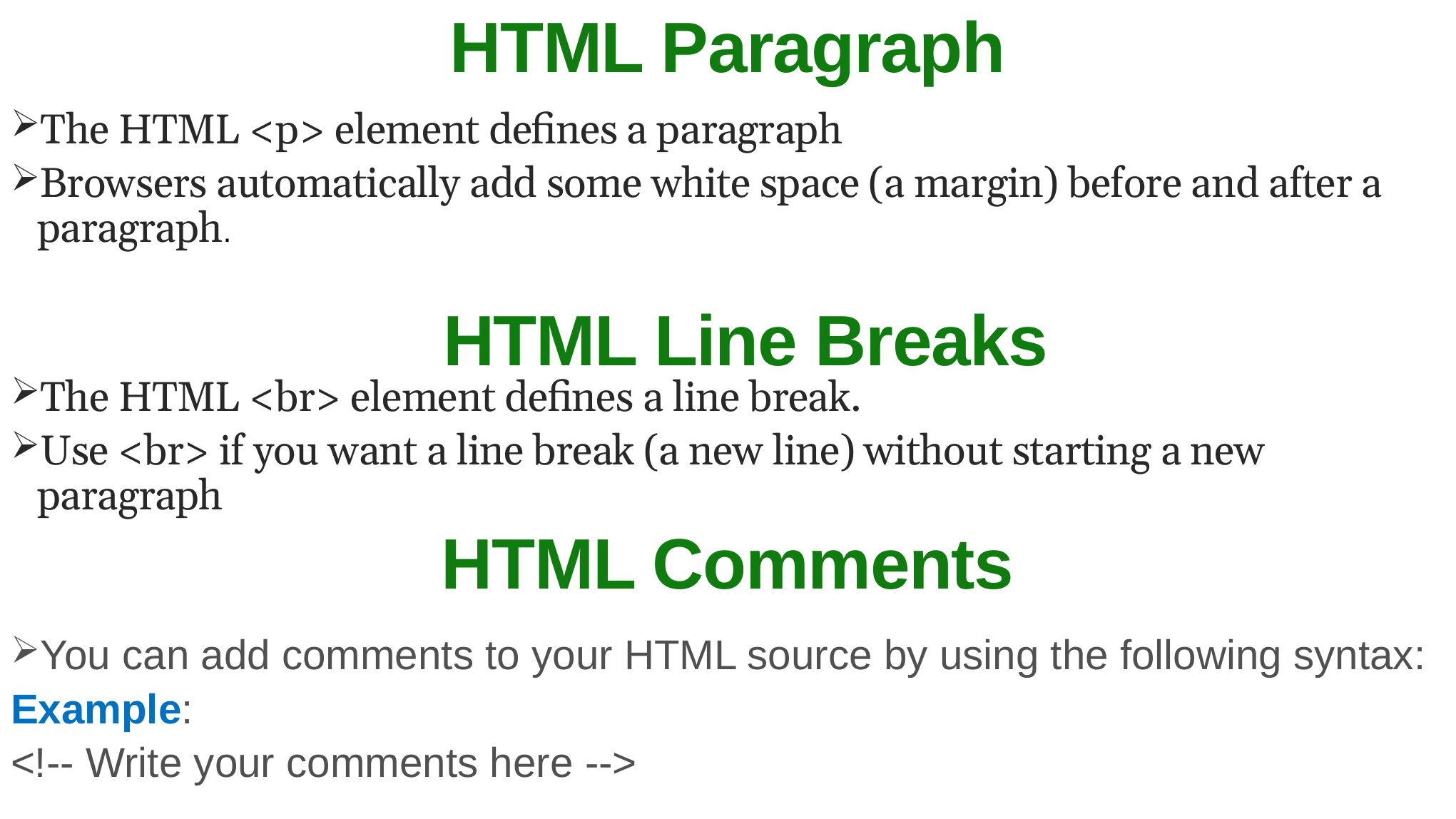

# HTML Paragraph
The HTML <p> element defines a paragraph
Browsers automatically add some white space (a margin) before and after a paragraph.
HTML Line Breaks
The HTML <br> element defines a line break.
Use <br> if you want a line break (a new line) without starting a new paragraph
HTML Comments
You can add comments to your HTML source by using the following syntax:
Example:
<!-- Write your comments here -->